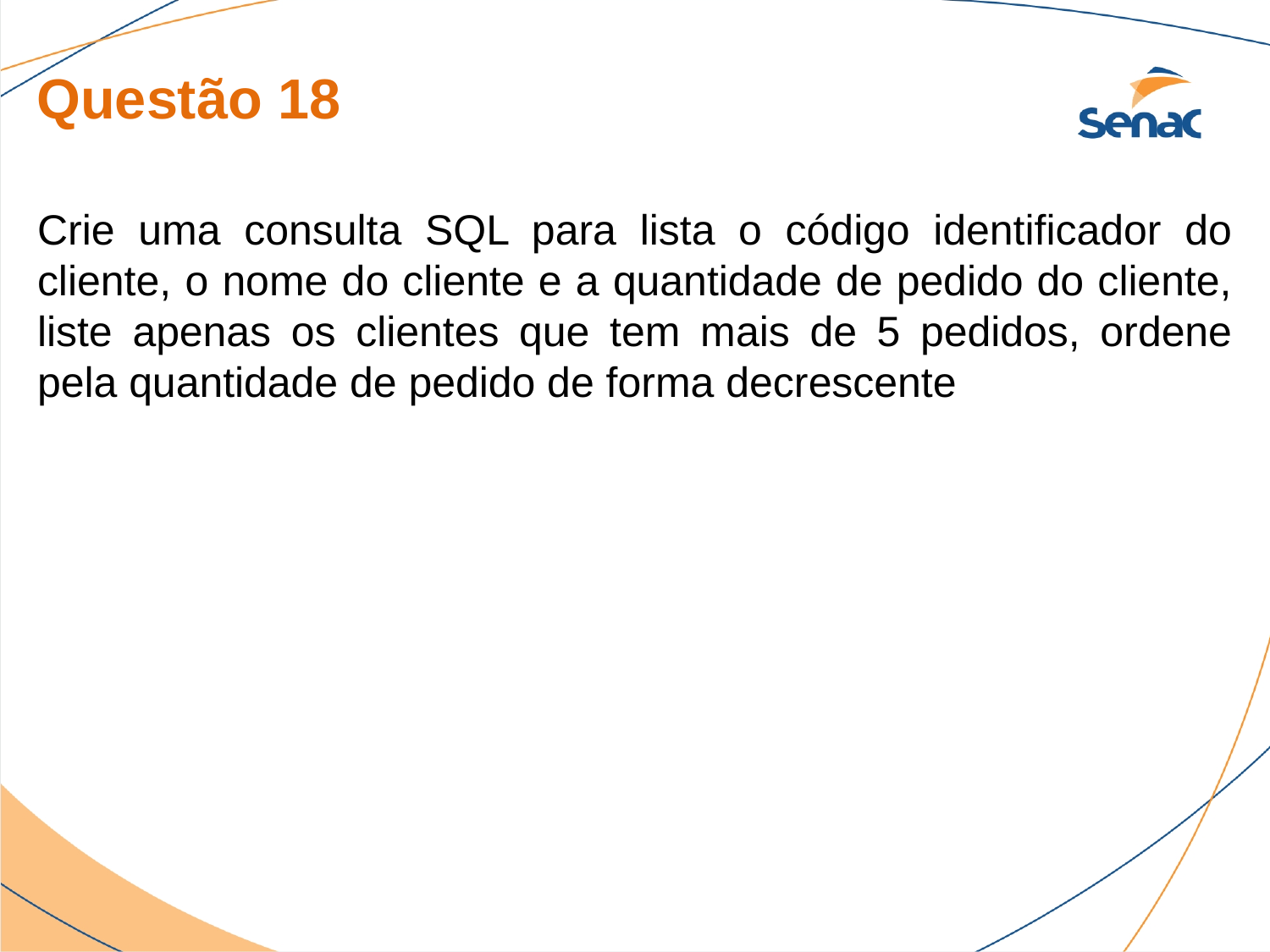

Questão 18
Crie uma consulta SQL para lista o código identificador do cliente, o nome do cliente e a quantidade de pedido do cliente, liste apenas os clientes que tem mais de 5 pedidos, ordene pela quantidade de pedido de forma decrescente